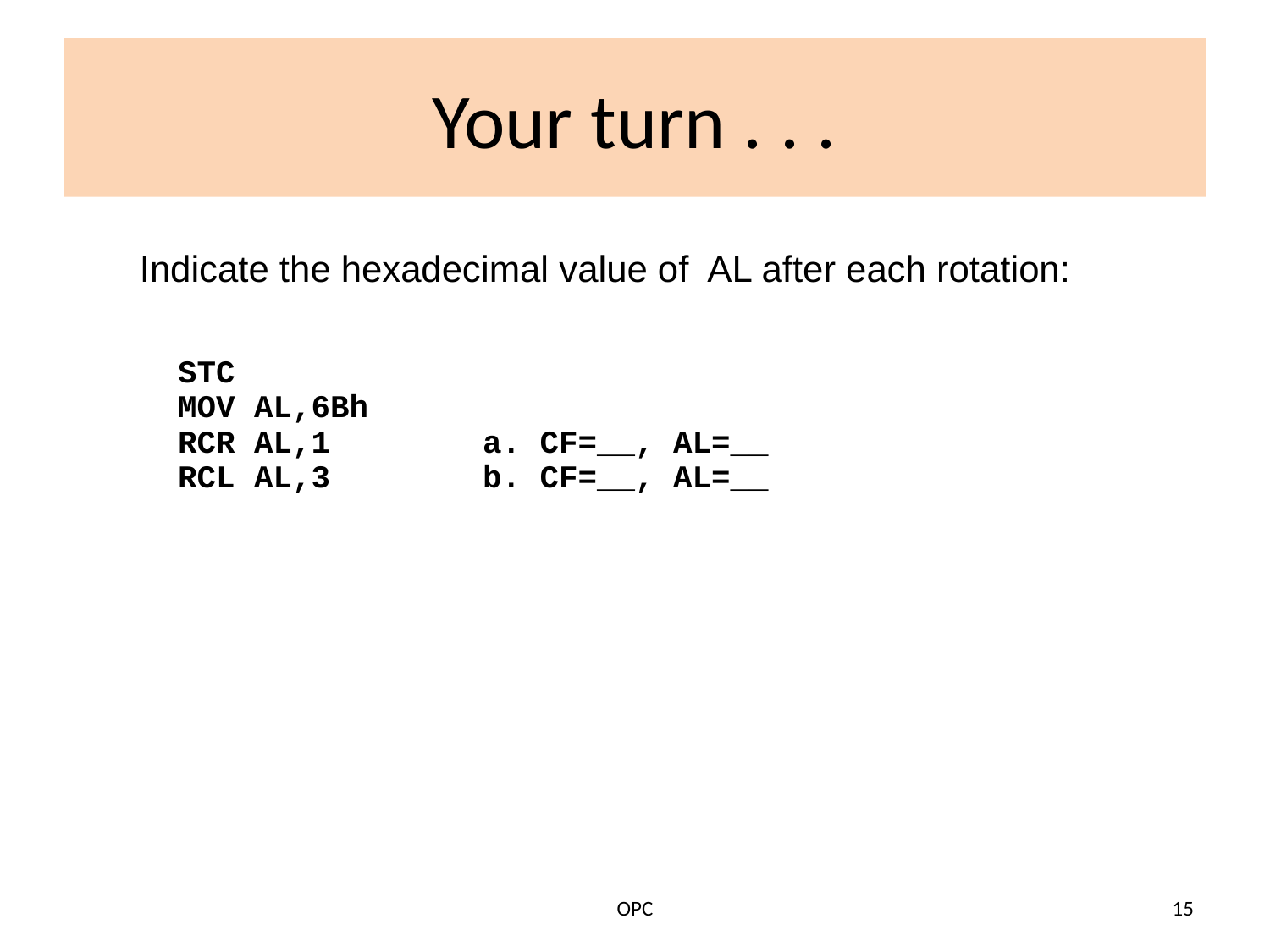

# Your turn . . .
Indicate the hexadecimal value of  AL after each rotation:
STC
MOV AL,6Bh
RCR AL,1        a. CF=__, AL=__
RCL AL,3        b. CF=__, AL=__
OPC
15